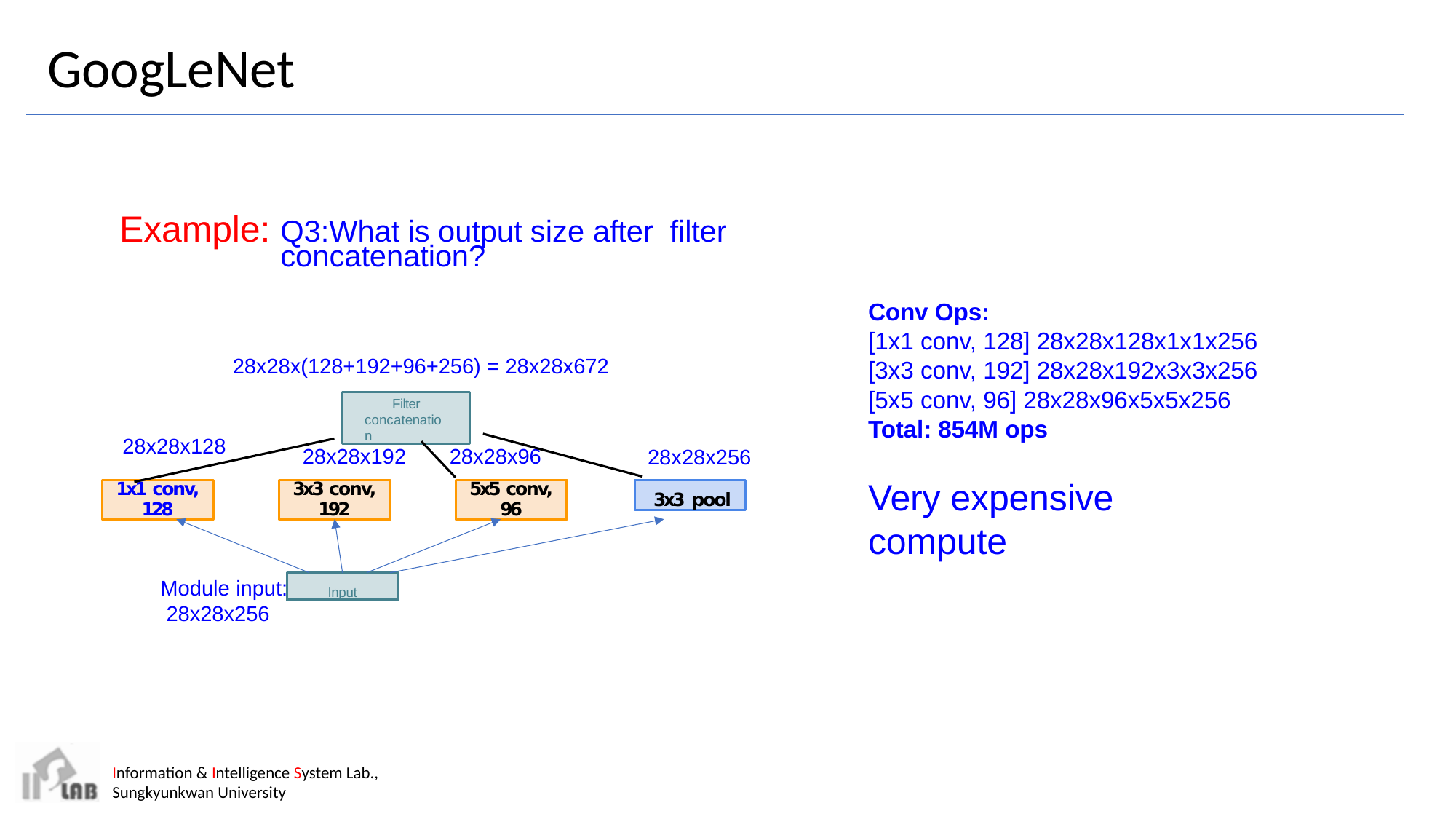

# GoogLeNet
Example:
Q3:What is output size after  filter concatenation?
Conv Ops:
[1x1 conv, 128] 28x28x128x1x1x256  [3x3 conv, 192] 28x28x192x3x3x256  [5x5 conv, 96] 28x28x96x5x5x256
Total: 854M ops
28x28x(128+192+96+256) = 28x28x672
Filter  concatenation
28x28x128

28x28x192	28x28x96

28x28x256
Very expensive compute
5x5 conv,
96
3x3 pool
3x3 conv,
192
1x1 conv,
128
Input
Module input:  28x28x256